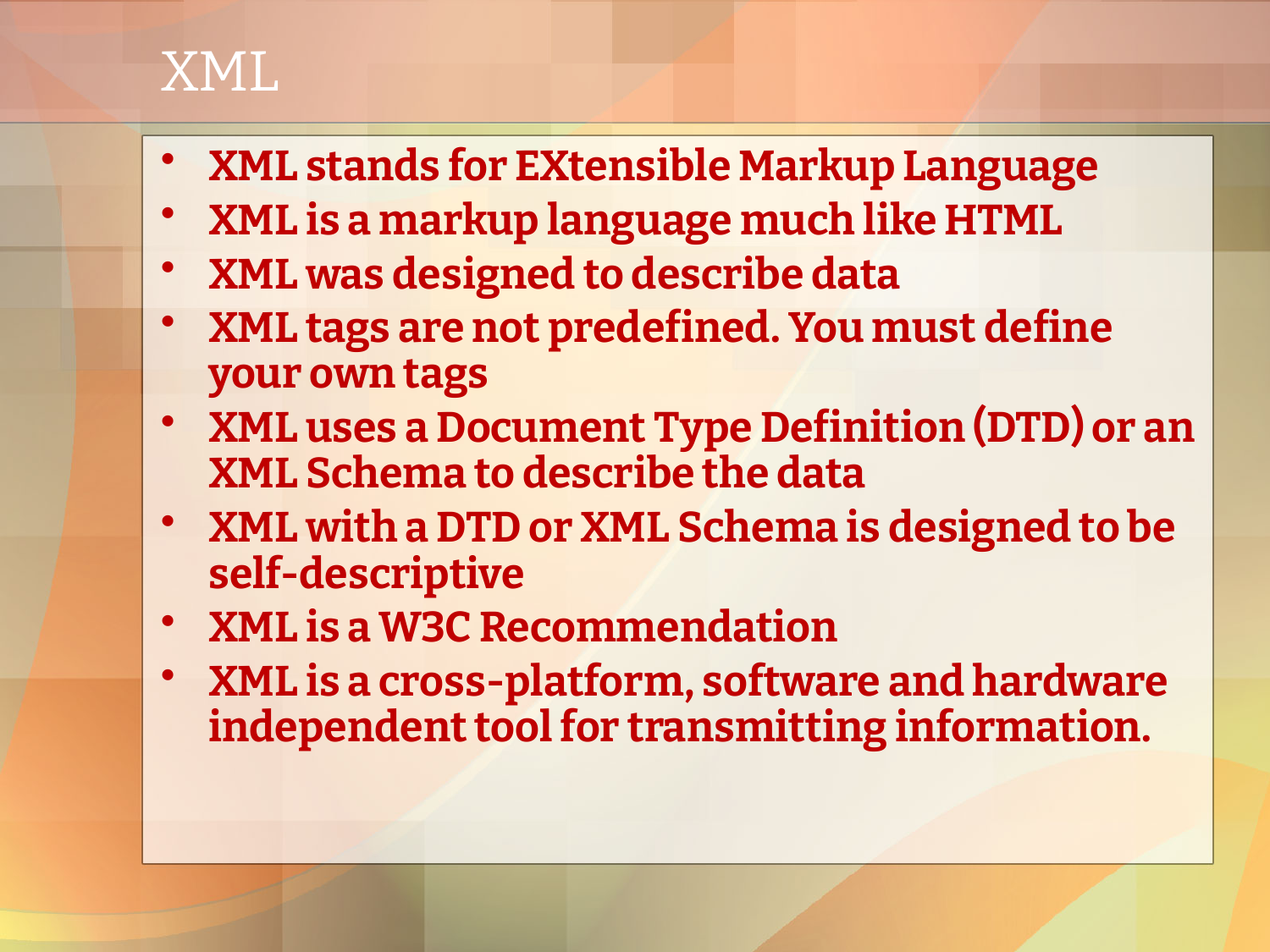

# XML
XML stands for EXtensible Markup Language
XML is a markup language much like HTML
XML was designed to describe data
XML tags are not predefined. You must define your own tags
XML uses a Document Type Definition (DTD) or an XML Schema to describe the data
XML with a DTD or XML Schema is designed to be self-descriptive
XML is a W3C Recommendation
XML is a cross-platform, software and hardware independent tool for transmitting information.